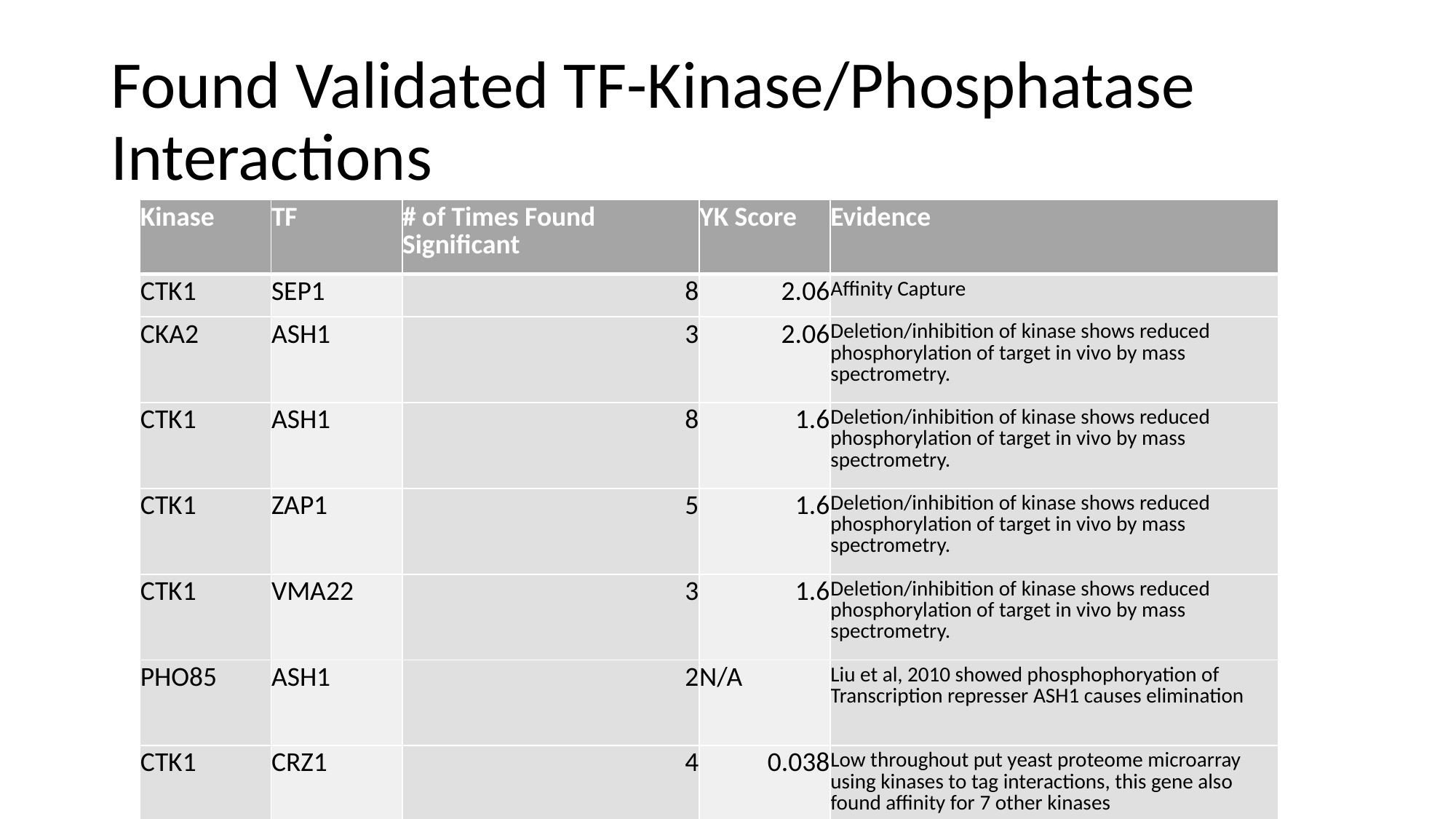

Found Validated TF-Kinase/Phosphatase Interactions
| Kinase | TF | # of Times Found Significant | YK Score | Evidence |
| --- | --- | --- | --- | --- |
| CTK1 | SEP1 | 8 | 2.06 | Affinity Capture |
| CKA2 | ASH1 | 3 | 2.06 | Deletion/inhibition of kinase shows reduced phosphorylation of target in vivo by mass spectrometry. |
| CTK1 | ASH1 | 8 | 1.6 | Deletion/inhibition of kinase shows reduced phosphorylation of target in vivo by mass spectrometry. |
| CTK1 | ZAP1 | 5 | 1.6 | Deletion/inhibition of kinase shows reduced phosphorylation of target in vivo by mass spectrometry. |
| CTK1 | VMA22 | 3 | 1.6 | Deletion/inhibition of kinase shows reduced phosphorylation of target in vivo by mass spectrometry. |
| PHO85 | ASH1 | 2 | N/A | Liu et al, 2010 showed phosphophoryation of Transcription represser ASH1 causes elimination |
| CTK1 | CRZ1 | 4 | 0.038 | Low throughout put yeast proteome microarray using kinases to tag interactions, this gene also found affinity for 7 other kinases |